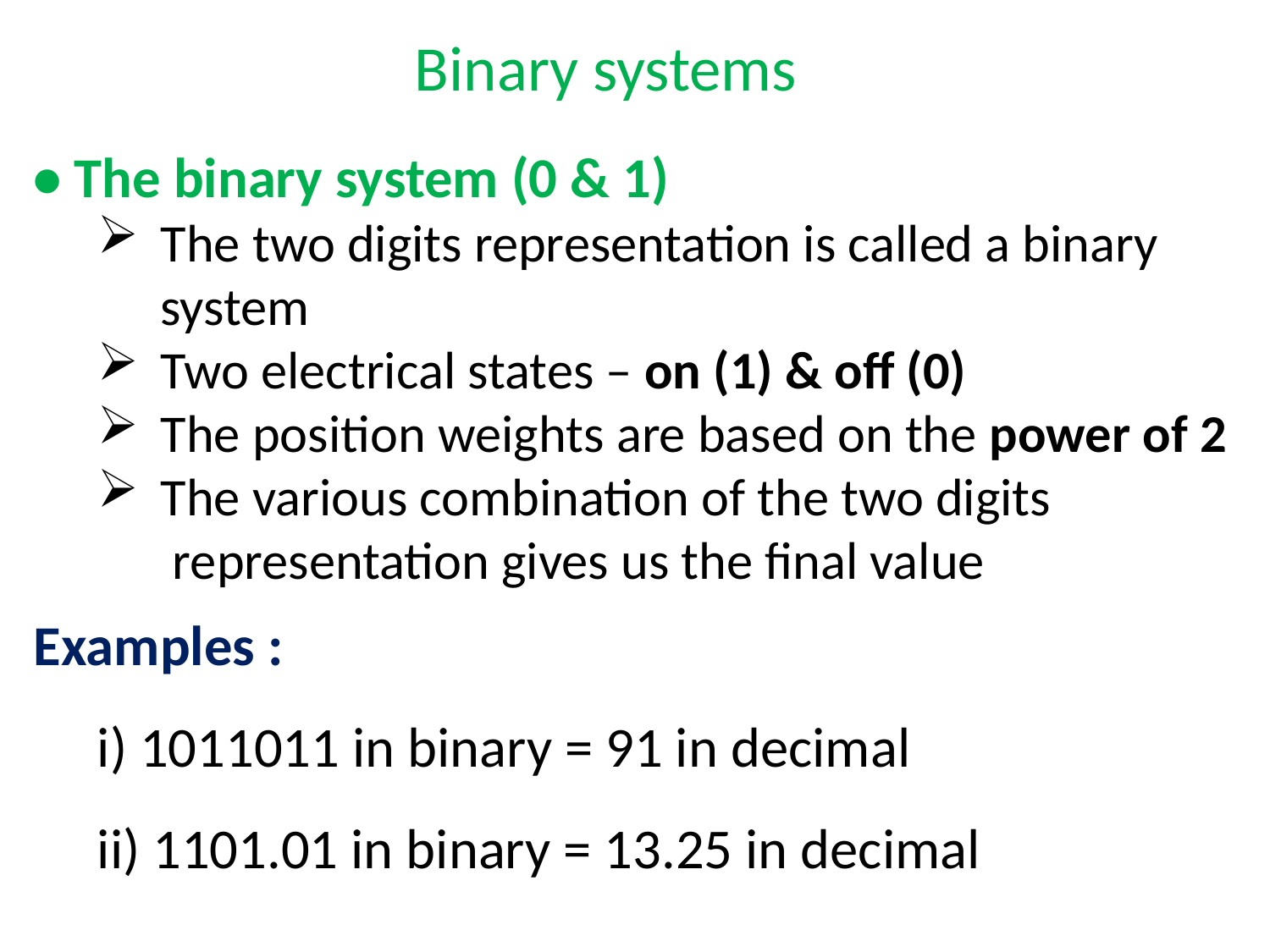

Binary systems

• The binary system (0 & 1)
The two digits representation is called a binary system
Two electrical states – on (1) & off (0)
The position weights are based on the power of 2
The various combination of the two digits
 representation gives us the final value

Examples :
i) 1011011 in binary = 91 in decimal
ii) 1101.01 in binary = 13.25 in decimal